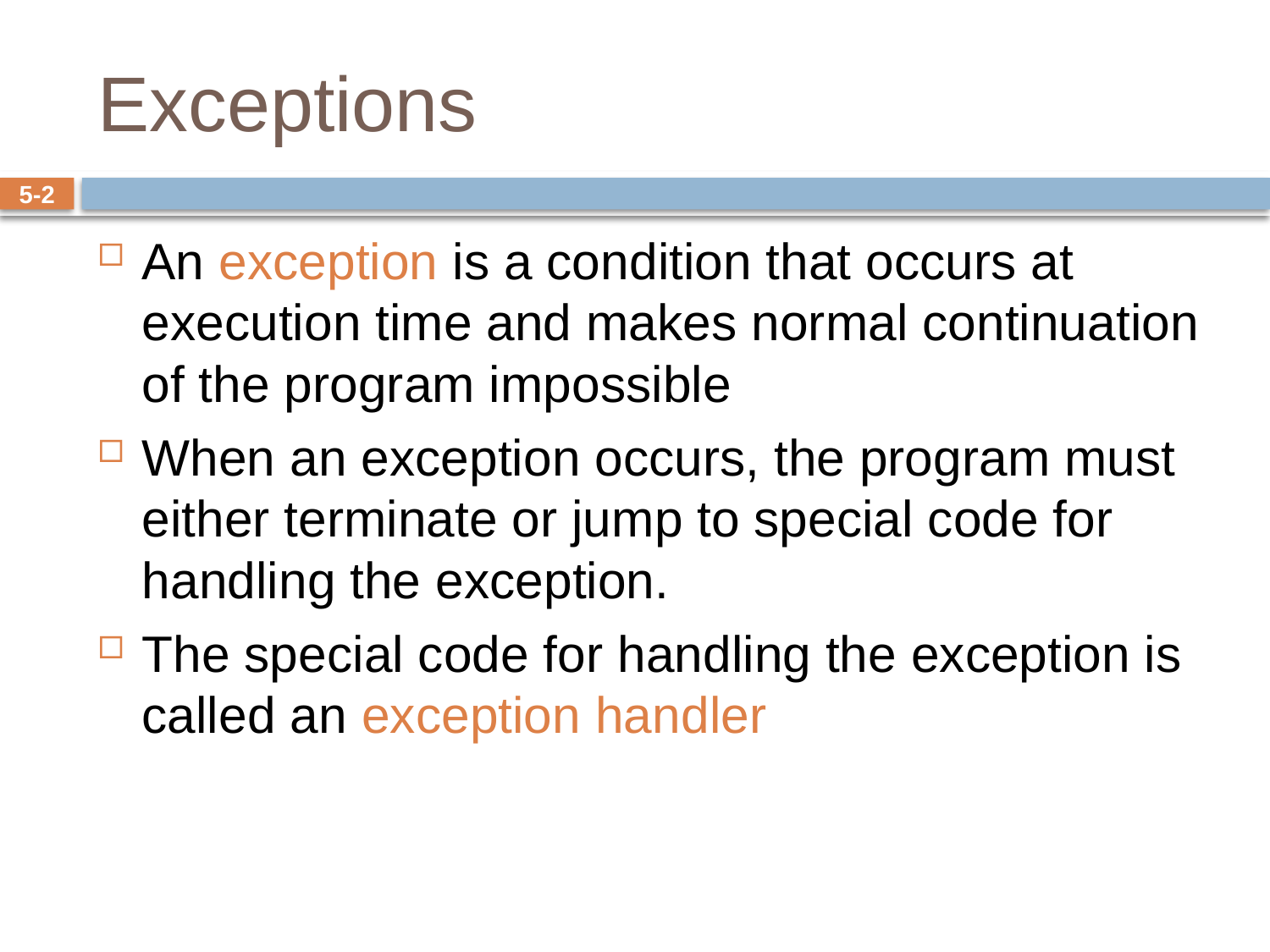

# Exceptions
An exception is a condition that occurs at execution time and makes normal continuation of the program impossible
When an exception occurs, the program must either terminate or jump to special code for handling the exception.
The special code for handling the exception is called an exception handler
5-2